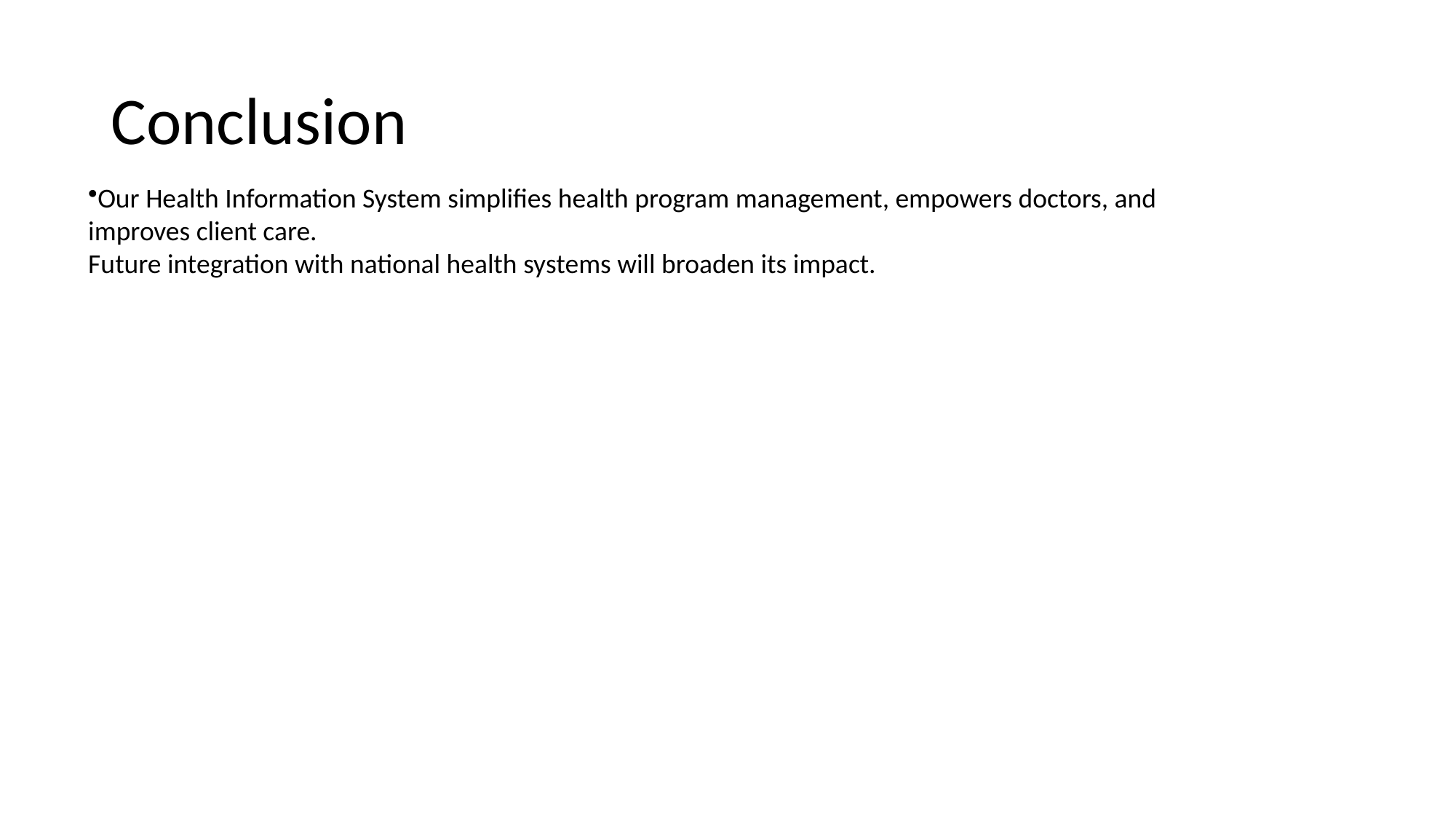

# Conclusion
Our Health Information System simplifies health program management, empowers doctors, and improves client care.
Future integration with national health systems will broaden its impact.